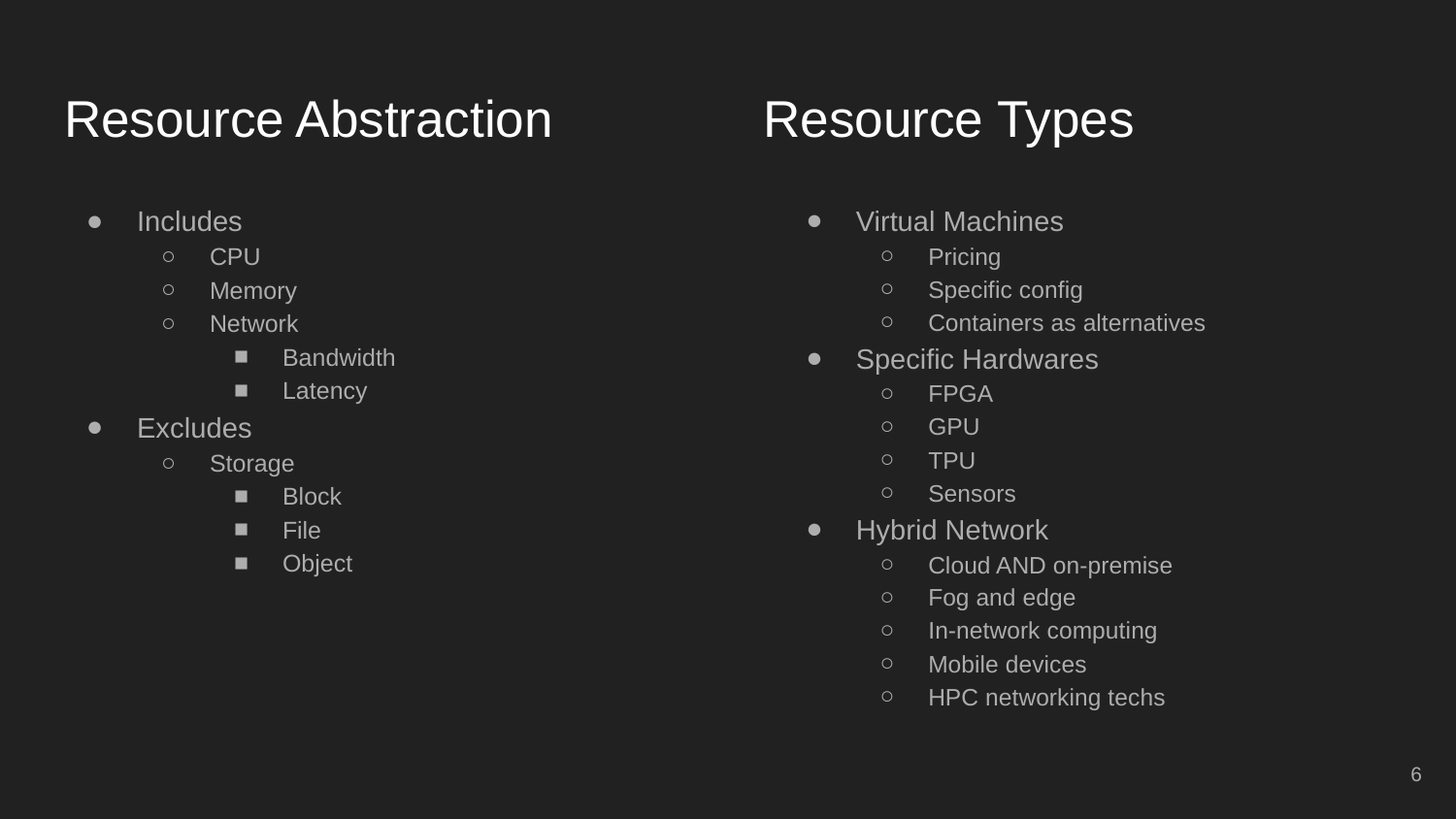

# Resource Abstraction
Resource Types
Includes
CPU
Memory
Network
Bandwidth
Latency
Excludes
Storage
Block
File
Object
Virtual Machines
Pricing
Specific config
Containers as alternatives
Specific Hardwares
FPGA
GPU
TPU
Sensors
Hybrid Network
Cloud AND on-premise
Fog and edge
In-network computing
Mobile devices
HPC networking techs
6